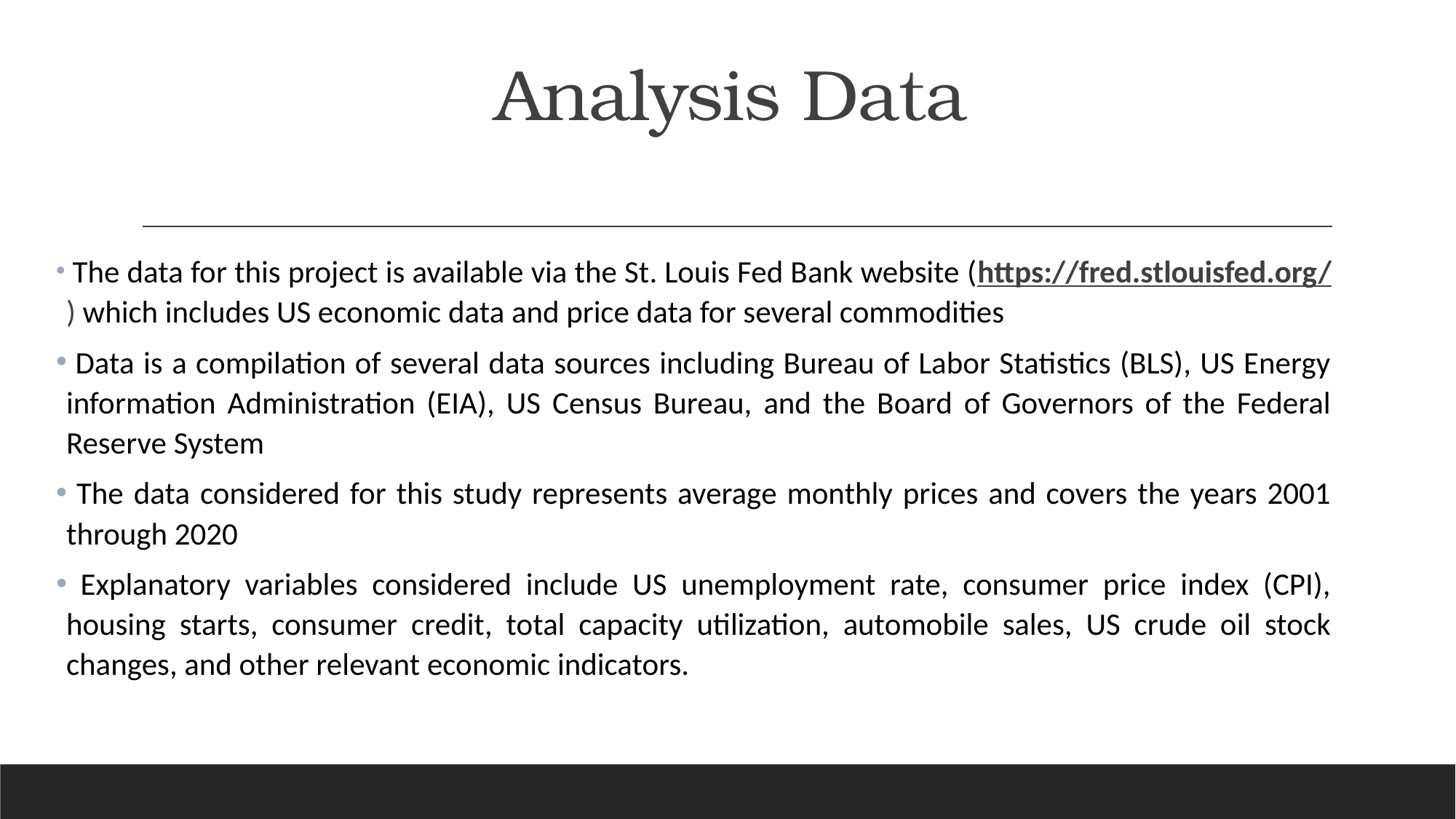

# Analysis Data
 The data for this project is available via the St. Louis Fed Bank website (https://fred.stlouisfed.org/) which includes US economic data and price data for several commodities
 Data is a compilation of several data sources including Bureau of Labor Statistics (BLS), US Energy information Administration (EIA), US Census Bureau, and the Board of Governors of the Federal Reserve System
 The data considered for this study represents average monthly prices and covers the years 2001 through 2020
 Explanatory variables considered include US unemployment rate, consumer price index (CPI), housing starts, consumer credit, total capacity utilization, automobile sales, US crude oil stock changes, and other relevant economic indicators.